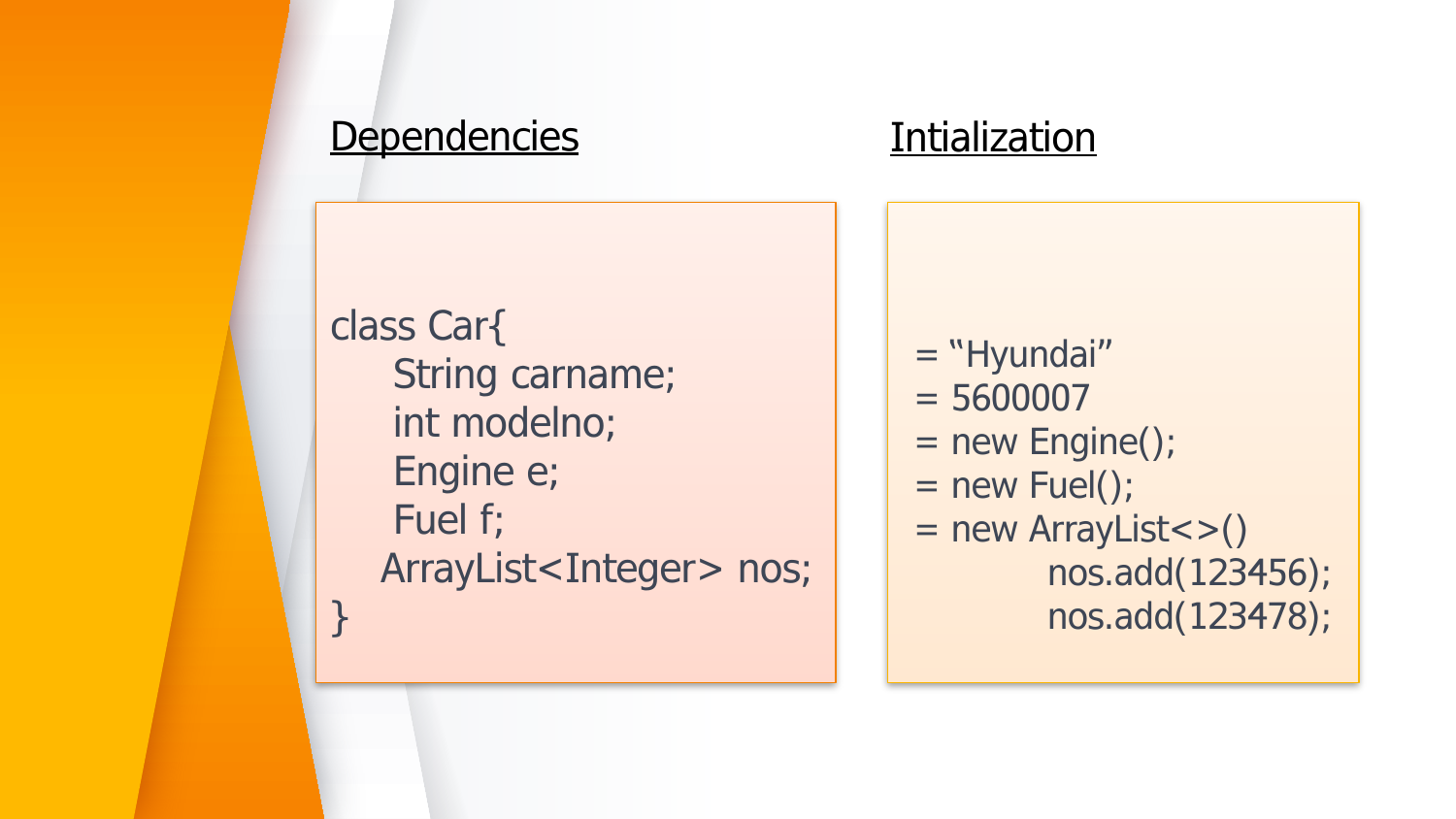

Dependencies
Intialization

class Car{
     String carname;
     int modelno;
     Engine e;
     Fuel f;
    ArrayList<Integer> nos;
}

 = “Hyundai”
 = 5600007
 = new Engine();
 = new Fuel();
 = new ArrayList<>()
	nos.add(123456);
	nos.add(123478);